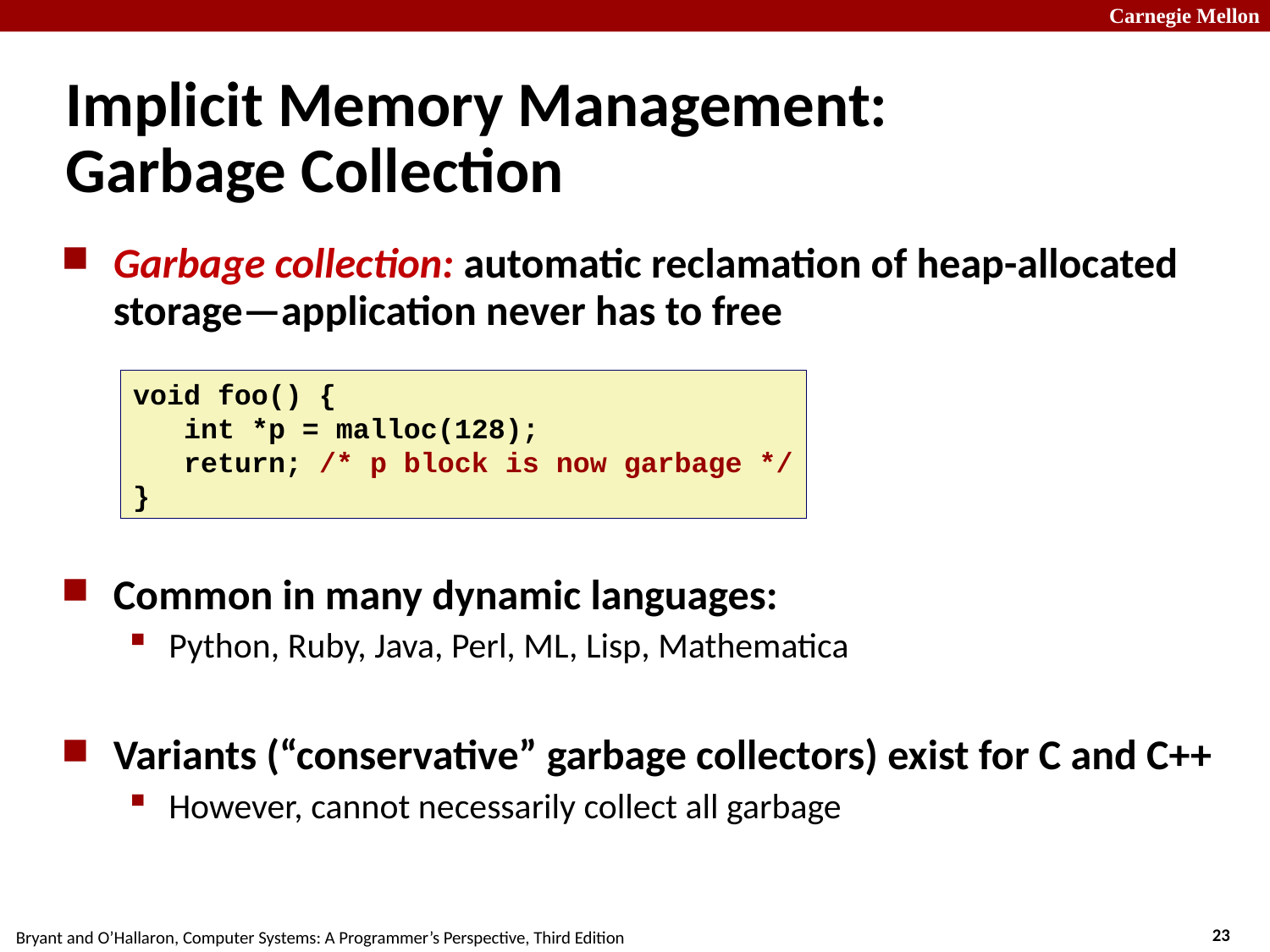

Implicit Memory Management:
Garbage Collection
Garbage collection: automatic reclamation of heap-allocated storage—application never has to free

Common in many dynamic languages:
Python, Ruby, Java, Perl, ML, Lisp, Mathematica

Variants (“conservative” garbage collectors) exist for C and C++
However, cannot necessarily collect all garbage

void foo() {
   int *p = malloc(128);
   return; /* p block is now garbage */
}